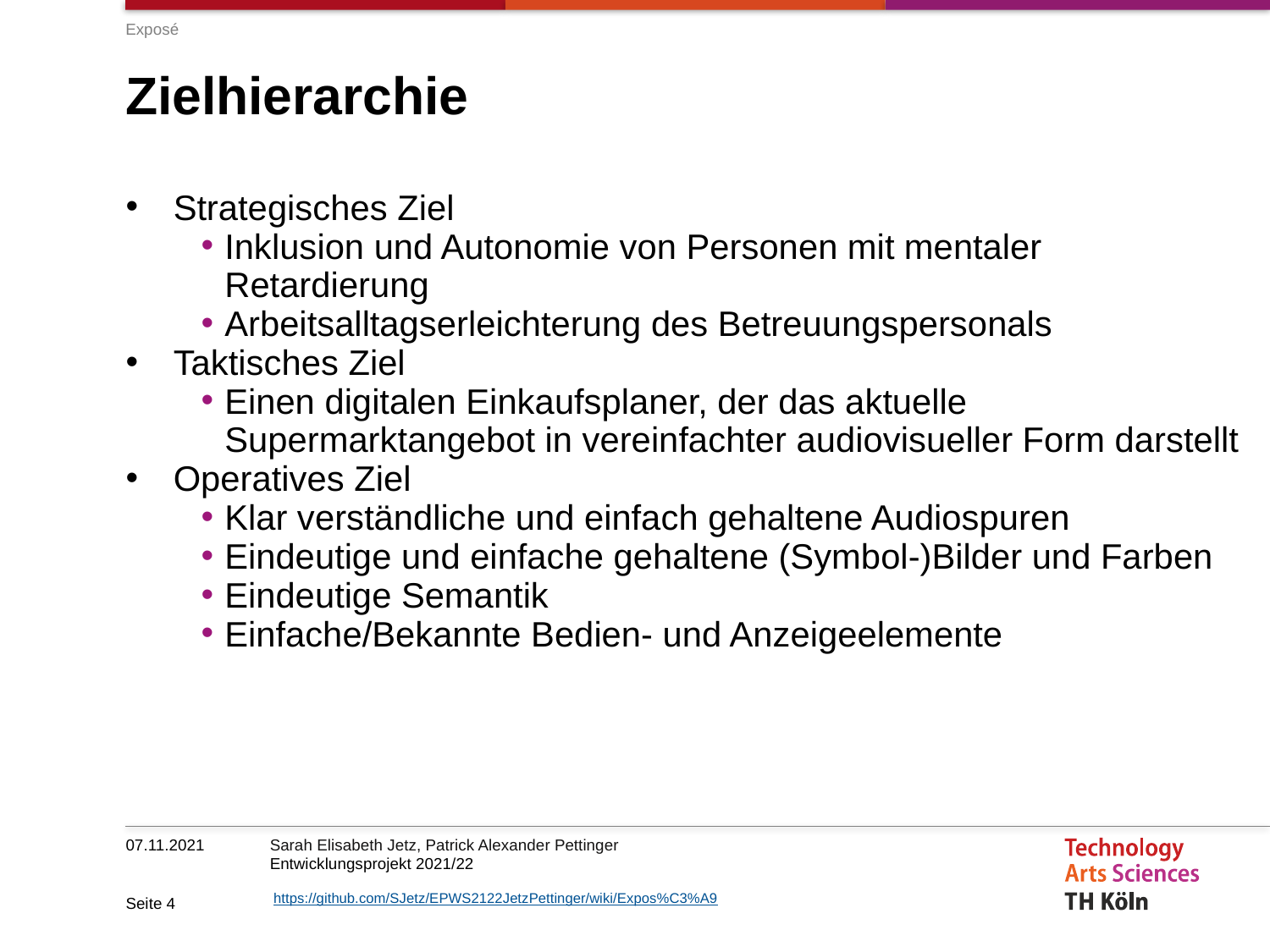

Exposé
# Zielhierarchie
Strategisches Ziel
Inklusion und Autonomie von Personen mit mentaler Retardierung
Arbeitsalltagserleichterung des Betreuungspersonals
Taktisches Ziel
Einen digitalen Einkaufsplaner, der das aktuelle Supermarktangebot in vereinfachter audiovisueller Form darstellt
Operatives Ziel
Klar verständliche und einfach gehaltene Audiospuren
Eindeutige und einfache gehaltene (Symbol-)Bilder und Farben
Eindeutige Semantik
Einfache/Bekannte Bedien- und Anzeigeelemente

07.11.2021
Seite 4
https://github.com/SJetz/EPWS2122JetzPettinger/wiki/Expos%C3%A9